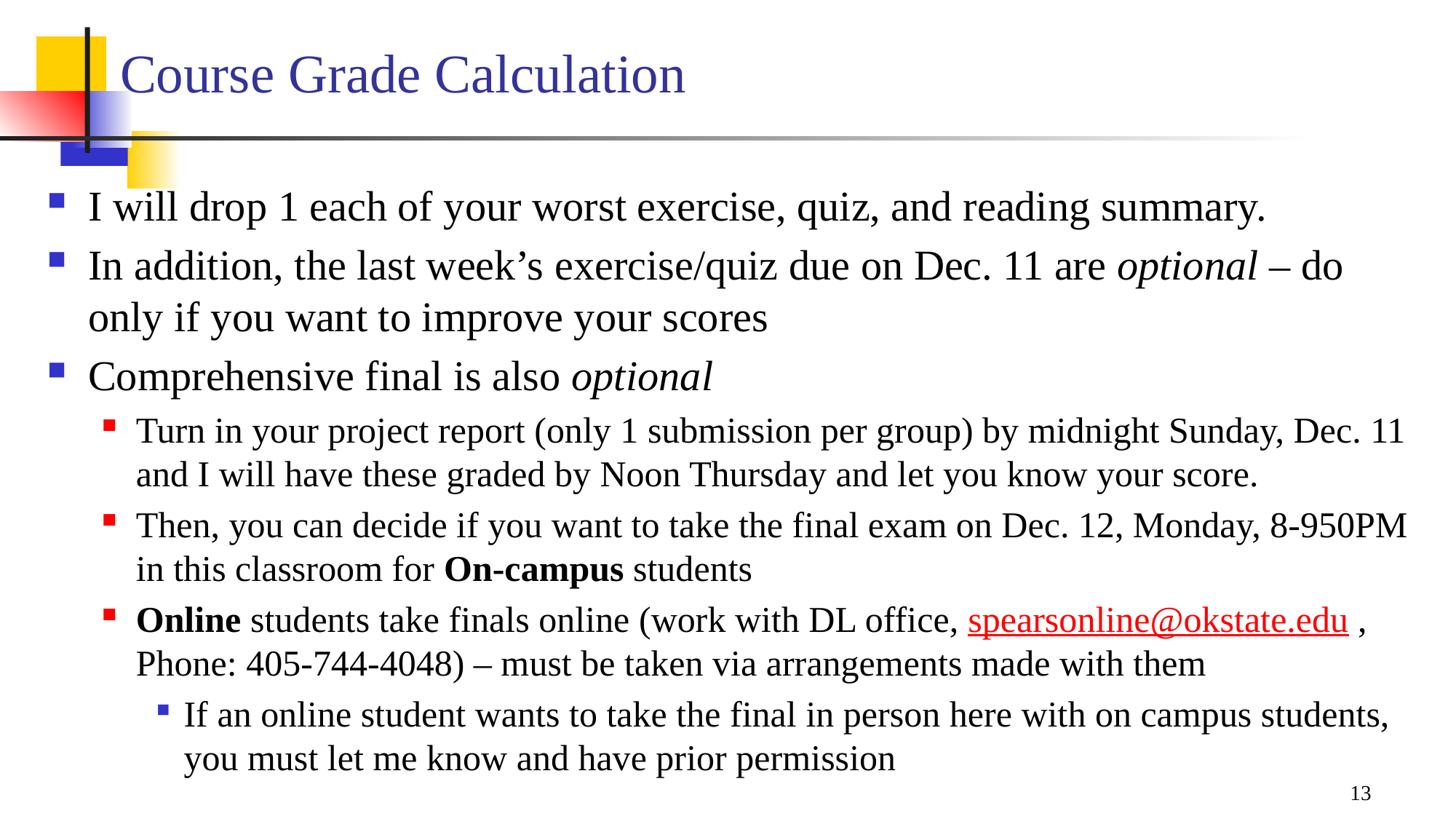

# Course Grade Calculation
I will drop 1 each of your worst exercise, quiz, and reading summary.
In addition, the last week’s exercise/quiz due on Dec. 11 are optional – do only if you want to improve your scores
Comprehensive final is also optional
Turn in your project report (only 1 submission per group) by midnight Sunday, Dec. 11 and I will have these graded by Noon Thursday and let you know your score.
Then, you can decide if you want to take the final exam on Dec. 12, Monday, 8-950PM in this classroom for On-campus students
Online students take finals online (work with DL office, spearsonline@okstate.edu , Phone: 405-744-4048) – must be taken via arrangements made with them
If an online student wants to take the final in person here with on campus students, you must let me know and have prior permission

13